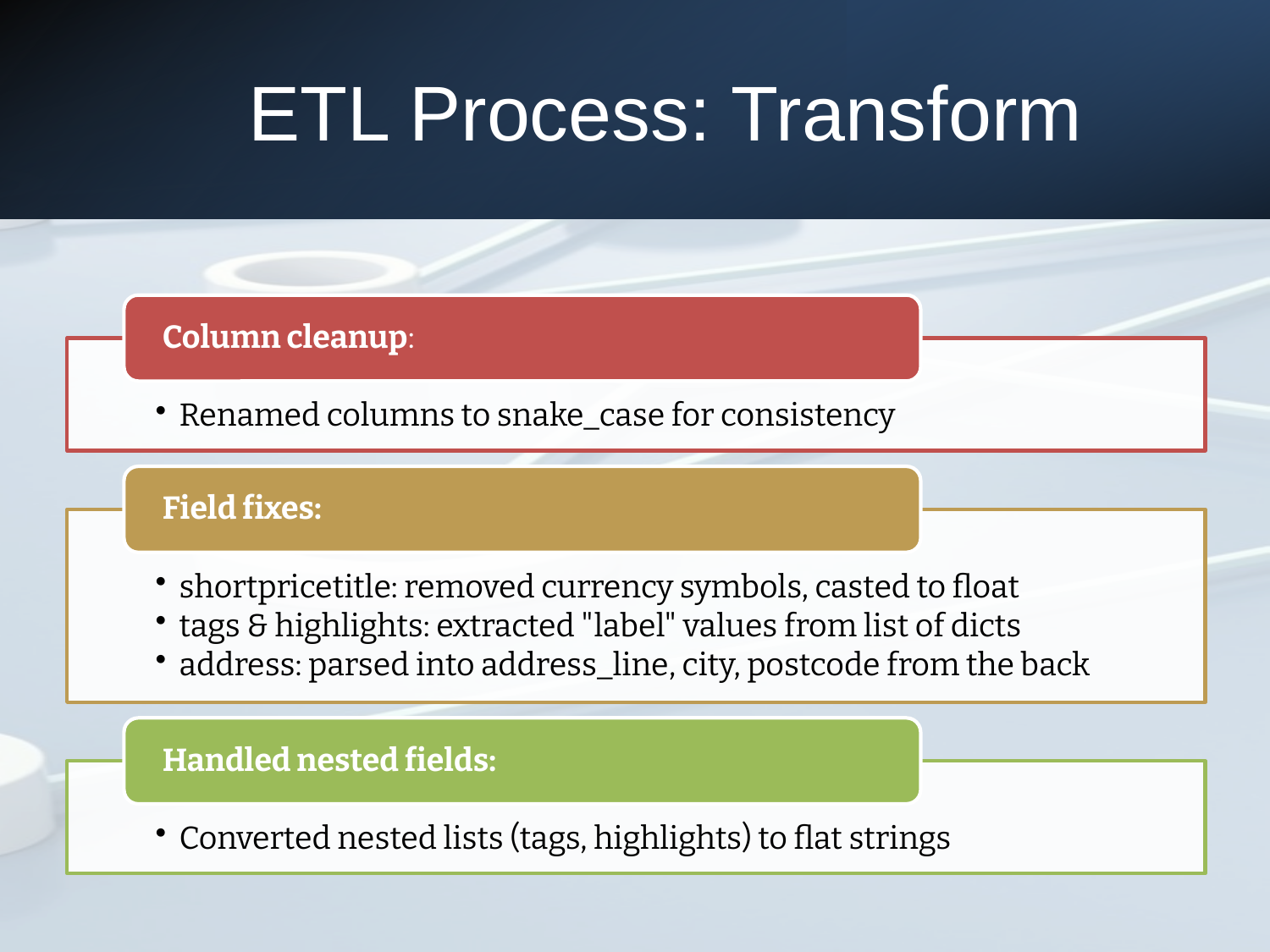

# ETL Process: Transform
Renamed columns to snake_case for consistency
Column cleanup:
shortpricetitle: removed currency symbols, casted to float
tags & highlights: extracted "label" values from list of dicts
address: parsed into address_line, city, postcode from the back
Field fixes:
Converted nested lists (tags, highlights) to flat strings
Handled nested fields: